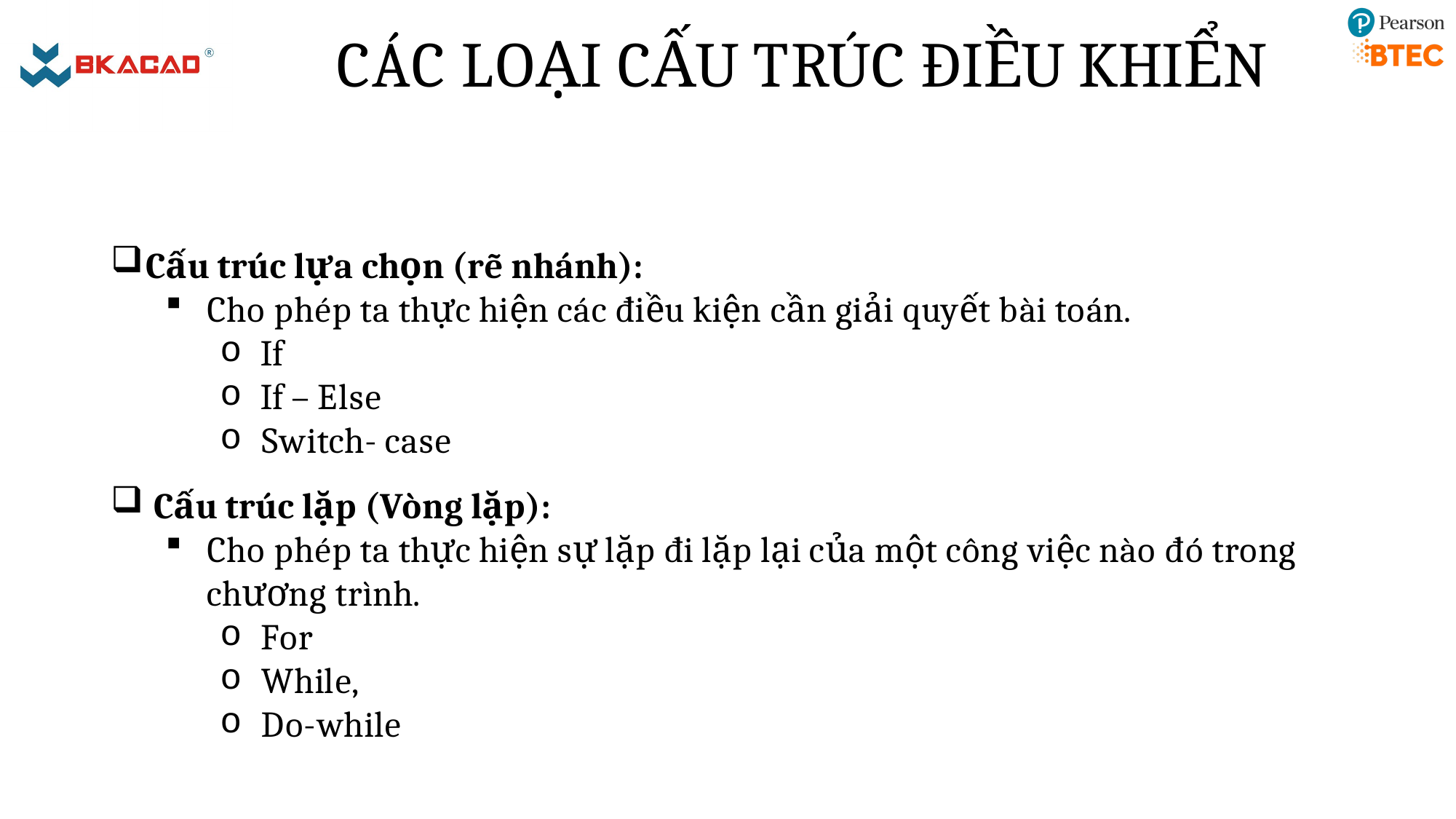

# CÁC LOẠI CẤU TRÚC ĐIỀU KHIỂN
Cấu trúc lựa chọn (rẽ nhánh):
Cho phép ta thực hiện các điều kiện cần giải quyết bài toán.
If
If – Else
Switch- case
 Cấu trúc lặp (Vòng lặp):
Cho phép ta thực hiện sự lặp đi lặp lại của một công việc nào đó trong chương trình.
For
While,
Do-while